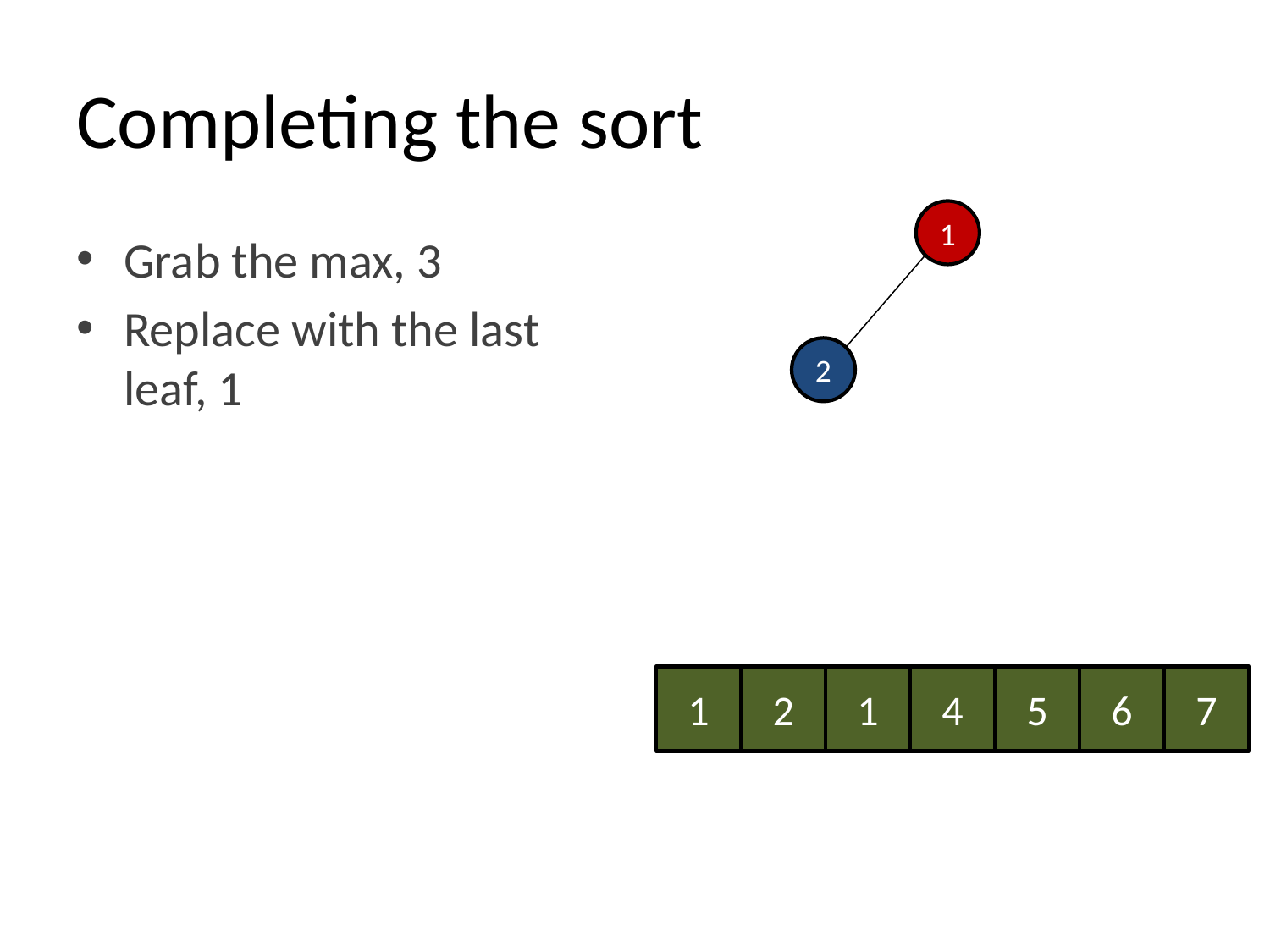

# Completing the sort
1
Grab the max, 3
Replace with the last leaf, 1
2
1
2
1
4
5
6
7